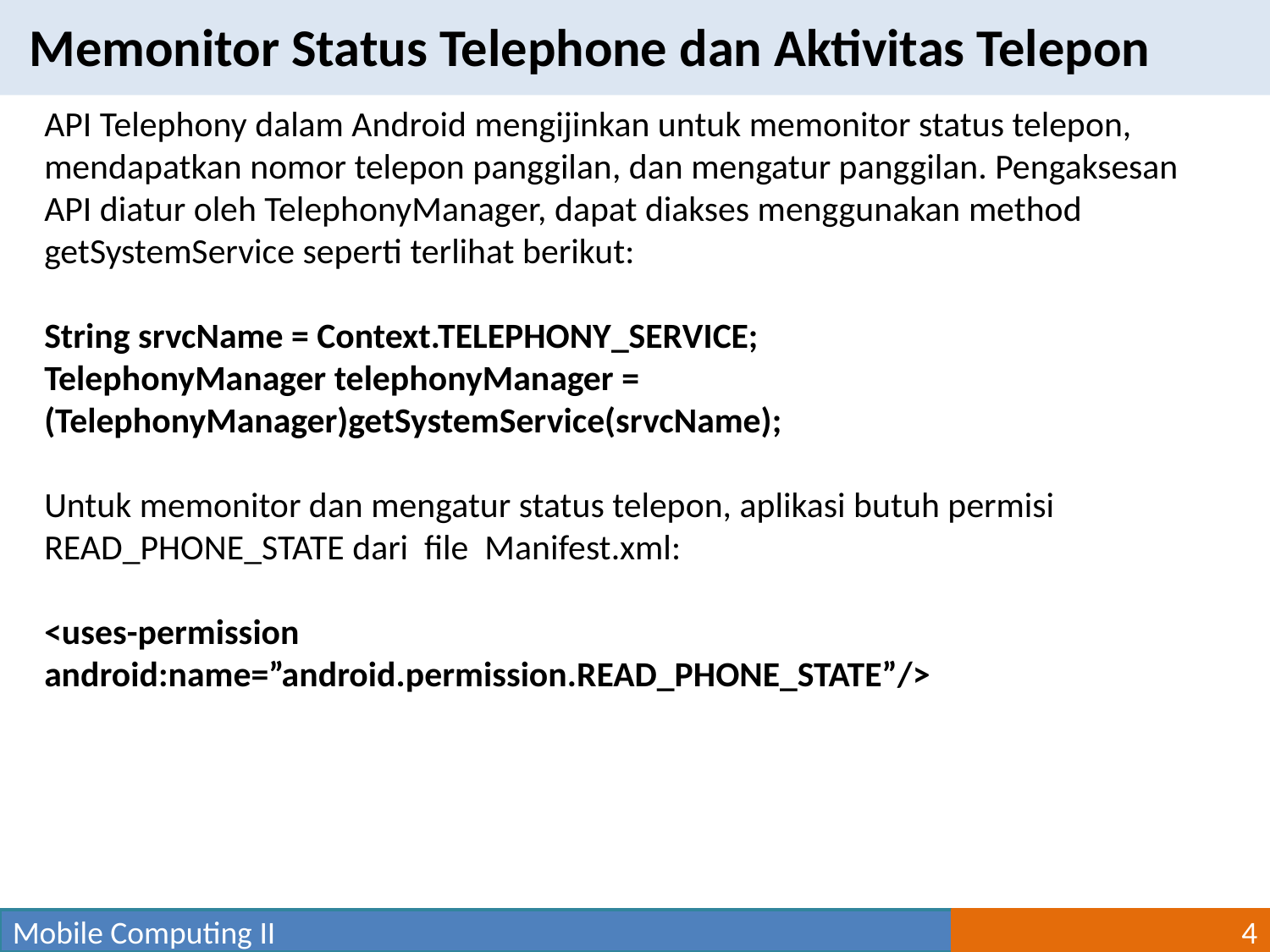

Memonitor Status Telephone dan Aktivitas Telepon
API Telephony dalam Android mengijinkan untuk memonitor status telepon, mendapatkan nomor telepon panggilan, dan mengatur panggilan. Pengaksesan API diatur oleh TelephonyManager, dapat diakses menggunakan method getSystemService seperti terlihat berikut:

String srvcName = Context.TELEPHONY_SERVICE;
TelephonyManager telephonyManager =
(TelephonyManager)getSystemService(srvcName);

Untuk memonitor dan mengatur status telepon, aplikasi butuh permisi READ_PHONE_STATE dari  file  Manifest.xml:

<uses-permission android:name=”android.permission.READ_PHONE_STATE”/>

Mobile Computing II
4